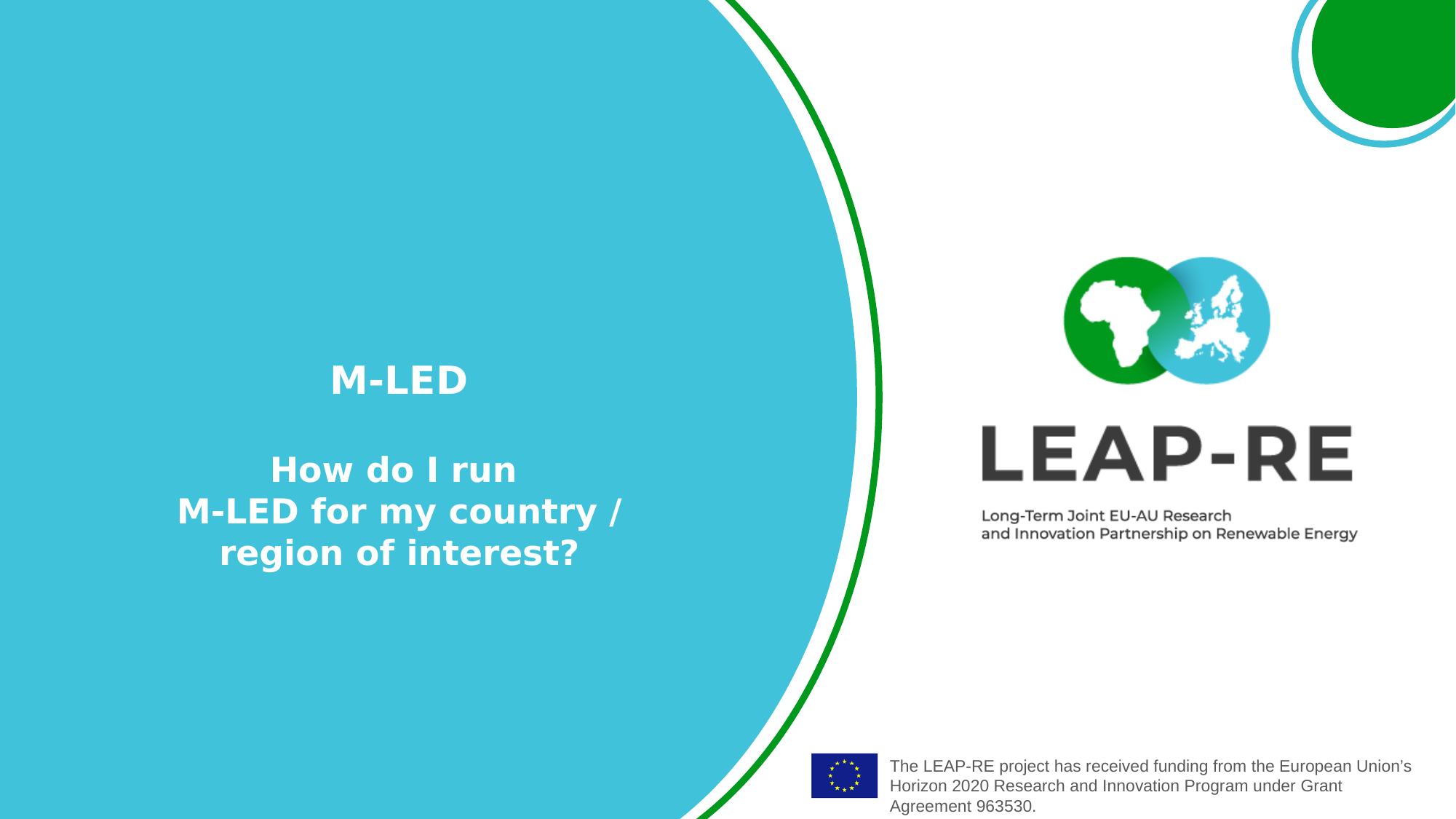

M-LED

How do I run
M-LED for my country / region of interest?